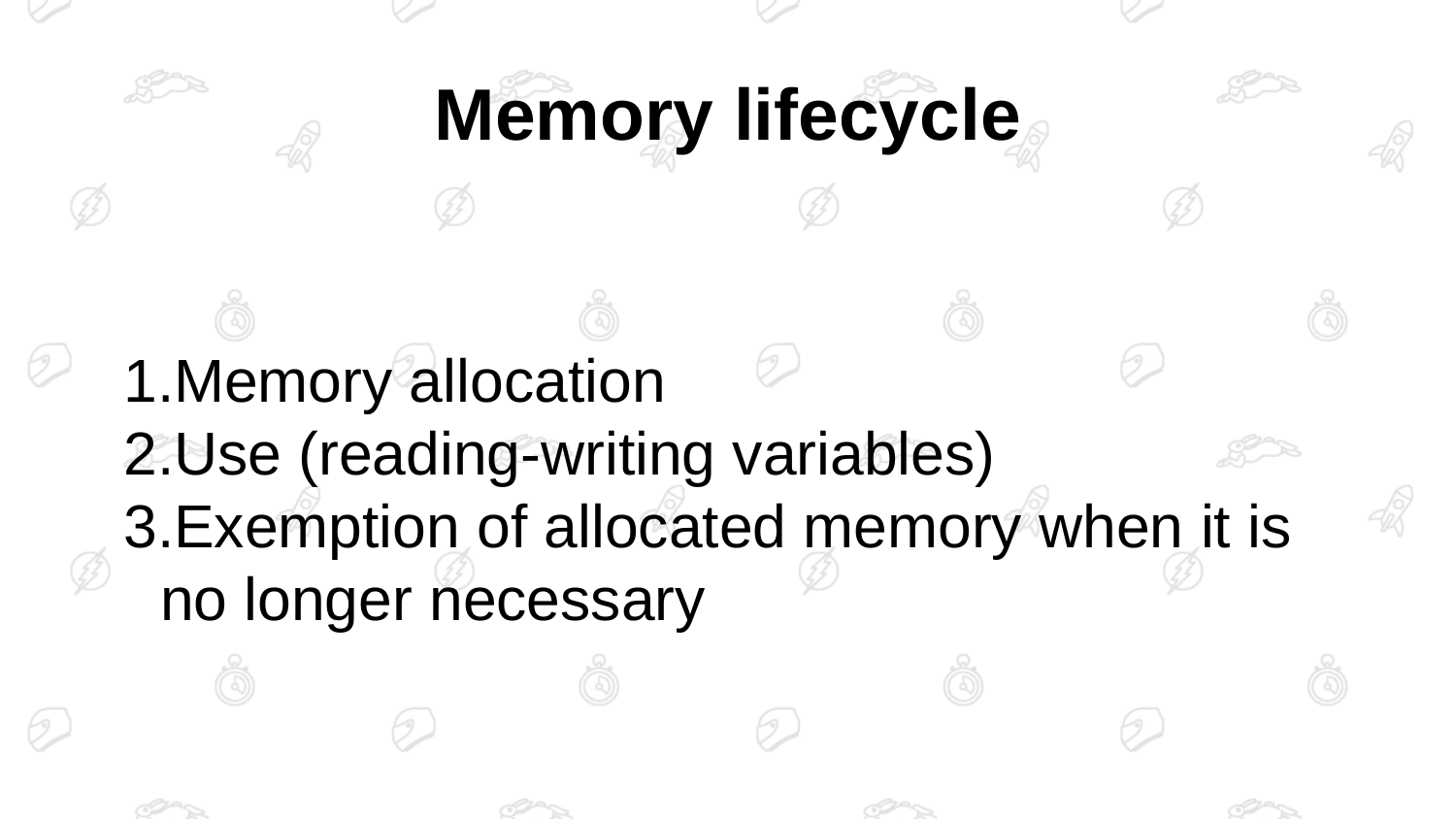

# Memory lifecycle
Memory allocation
Use (reading-writing variables)
Exemption of allocated memory when it is no longer necessary